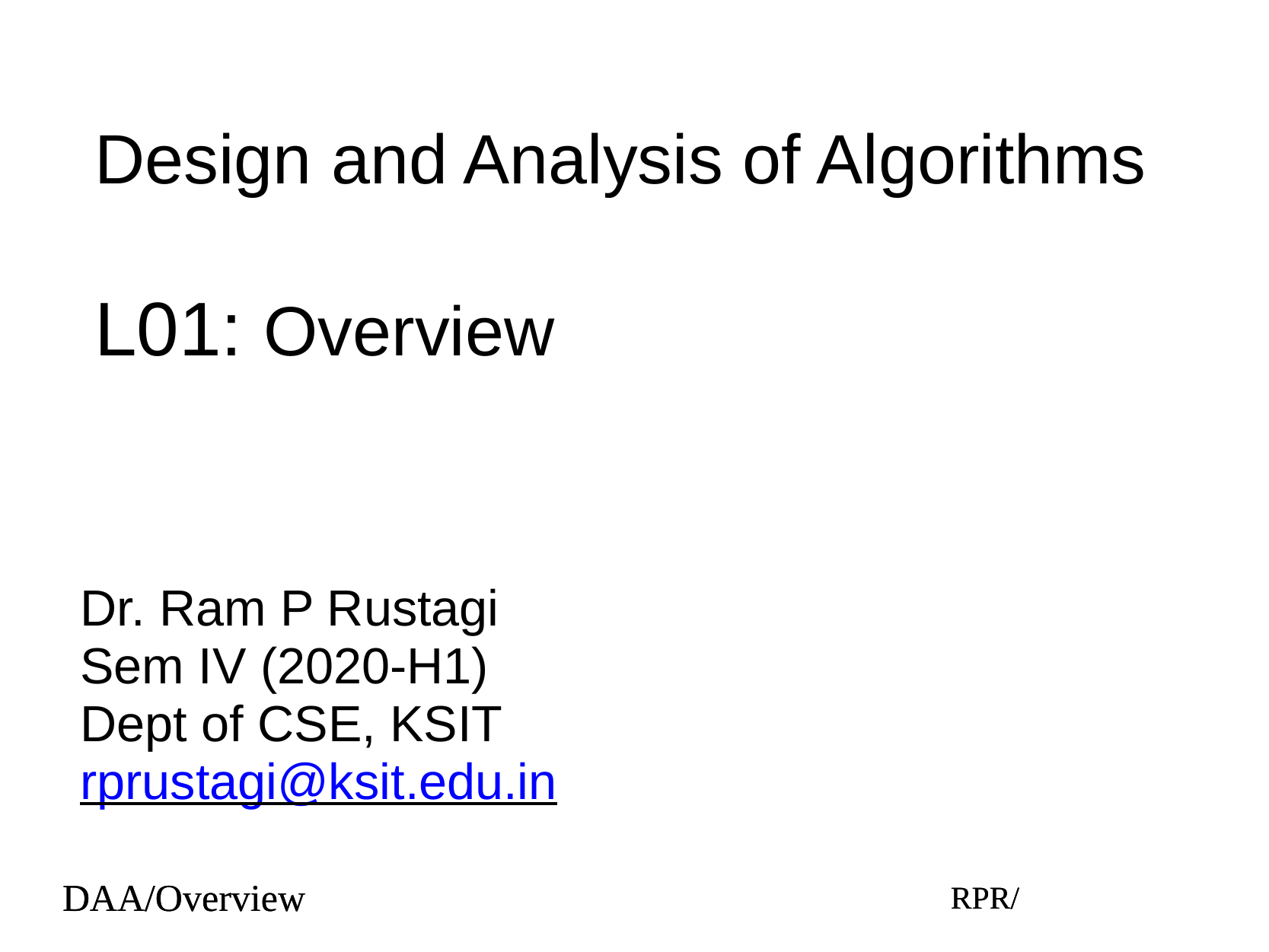

# Design and Analysis of Algorithms

L01: Overview

Dr. Ram P Rustagi
Sem IV (2020-H1)
Dept of CSE, KSIT
rprustagi@ksit.edu.in
DAA/Overview
RPR/